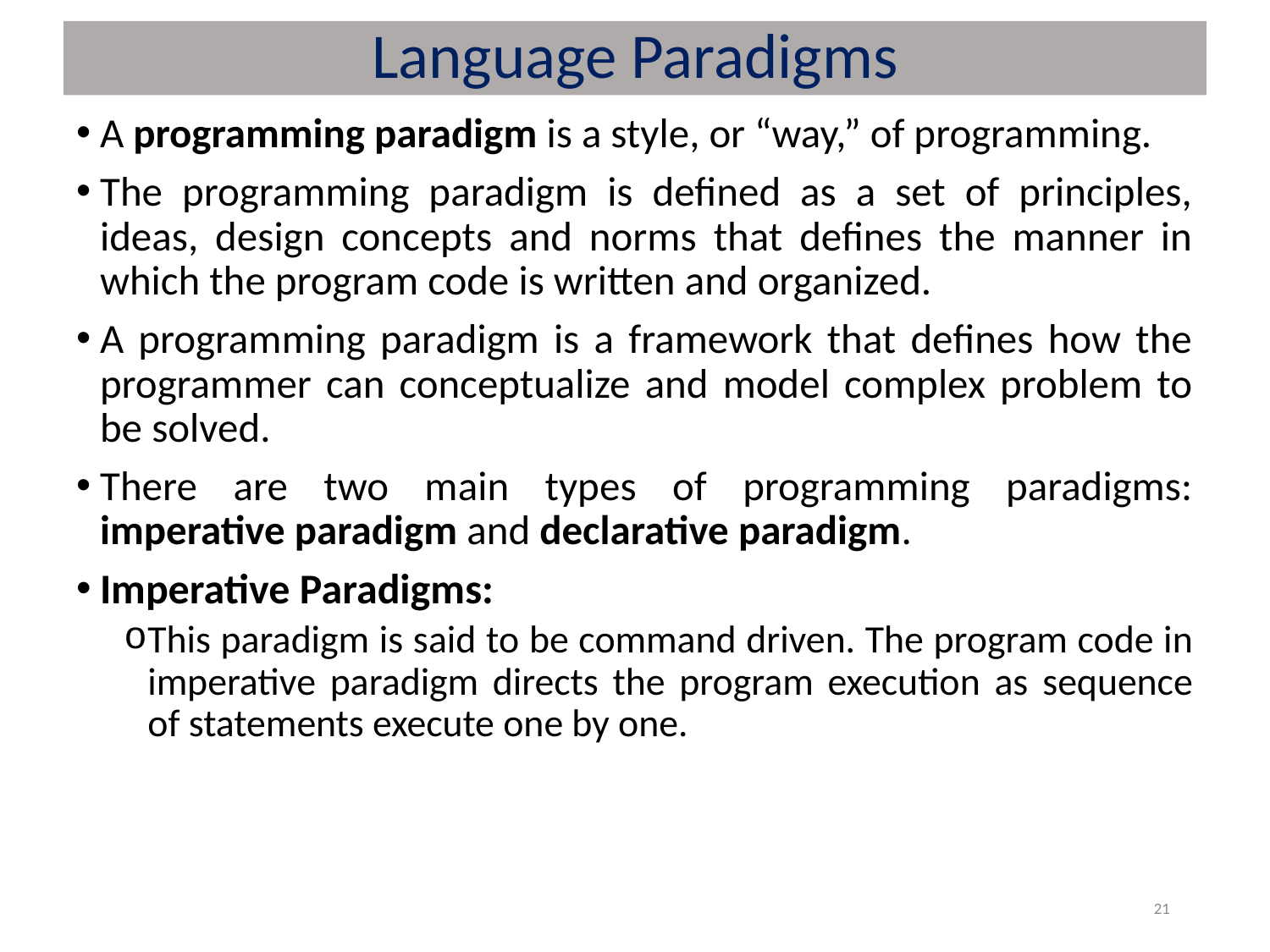

# Language Paradigms
A programming paradigm is a style, or “way,” of programming.
The programming paradigm is defined as a set of principles, ideas, design concepts and norms that defines the manner in which the program code is written and organized.
A programming paradigm is a framework that defines how the programmer can conceptualize and model complex problem to be solved.
There are two main types of programming paradigms: imperative paradigm and declarative paradigm.
Imperative Paradigms:
This paradigm is said to be command driven. The program code in imperative paradigm directs the program execution as sequence of statements execute one by one.
21